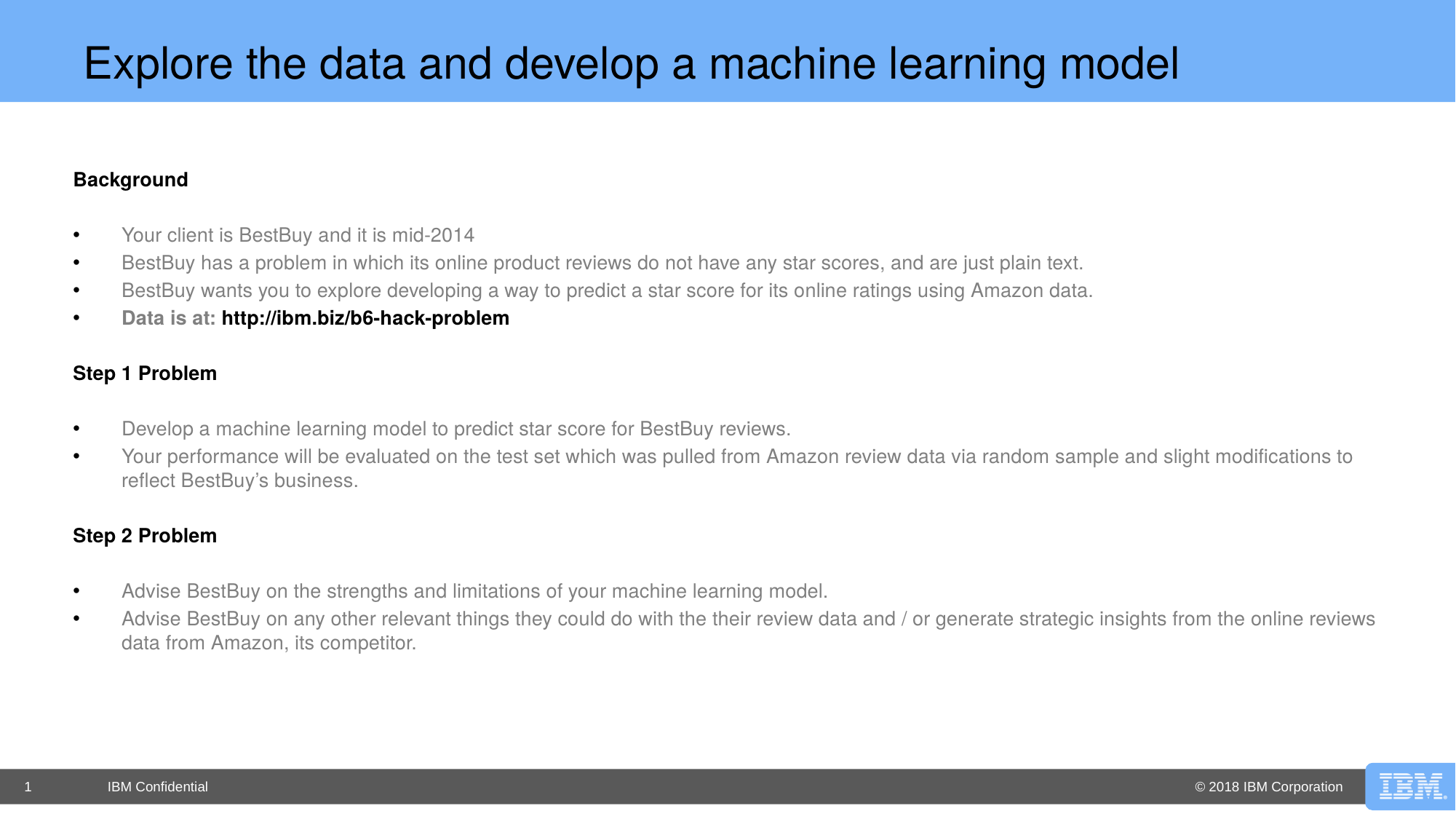

# Explore the data and develop a machine learning model
Background

Your client is BestBuy and it is mid-2014
BestBuy has a problem in which its online product reviews do not have any star scores, and are just plain text.
BestBuy wants you to explore developing a way to predict a star score for its online ratings using Amazon data.
Data is at: http://ibm.biz/b6-hack-problem

Step 1 Problem

Develop a machine learning model to predict star score for BestBuy reviews.
Your performance will be evaluated on the test set which was pulled from Amazon review data via random sample and slight modifications to reflect BestBuy’s business.

Step 2 Problem

Advise BestBuy on the strengths and limitations of your machine learning model.
Advise BestBuy on any other relevant things they could do with the their review data and / or generate strategic insights from the online reviews data from Amazon, its competitor.